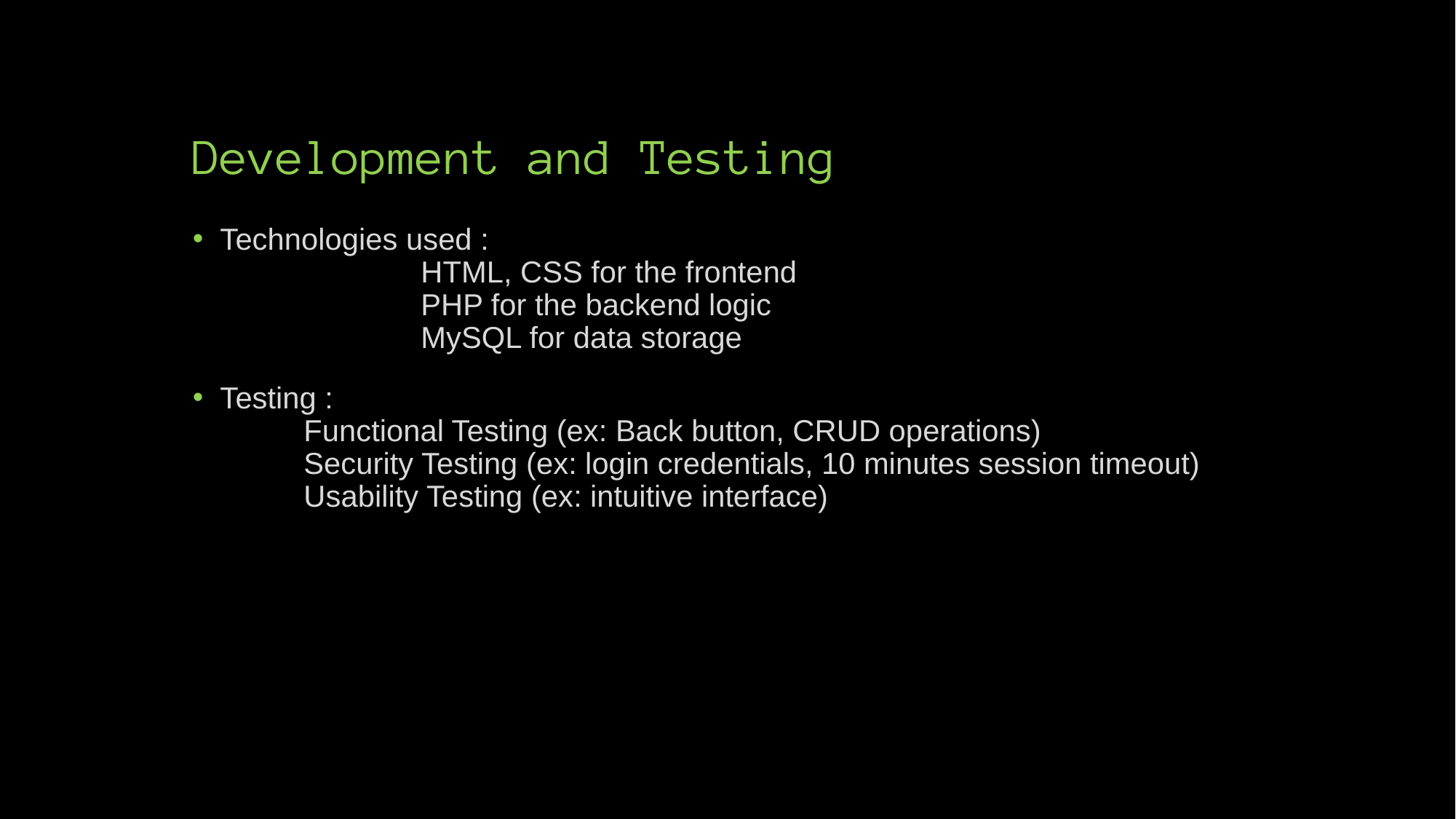

# Development and Testing
Technologies used :
                        HTML, CSS for the frontend
                        PHP for the backend logic
                        MySQL for data storage
Testing :
          Functional Testing (ex: Back button, CRUD operations)
          Security Testing (ex: login credentials, 10 minutes session timeout)
          Usability Testing (ex: intuitive interface)